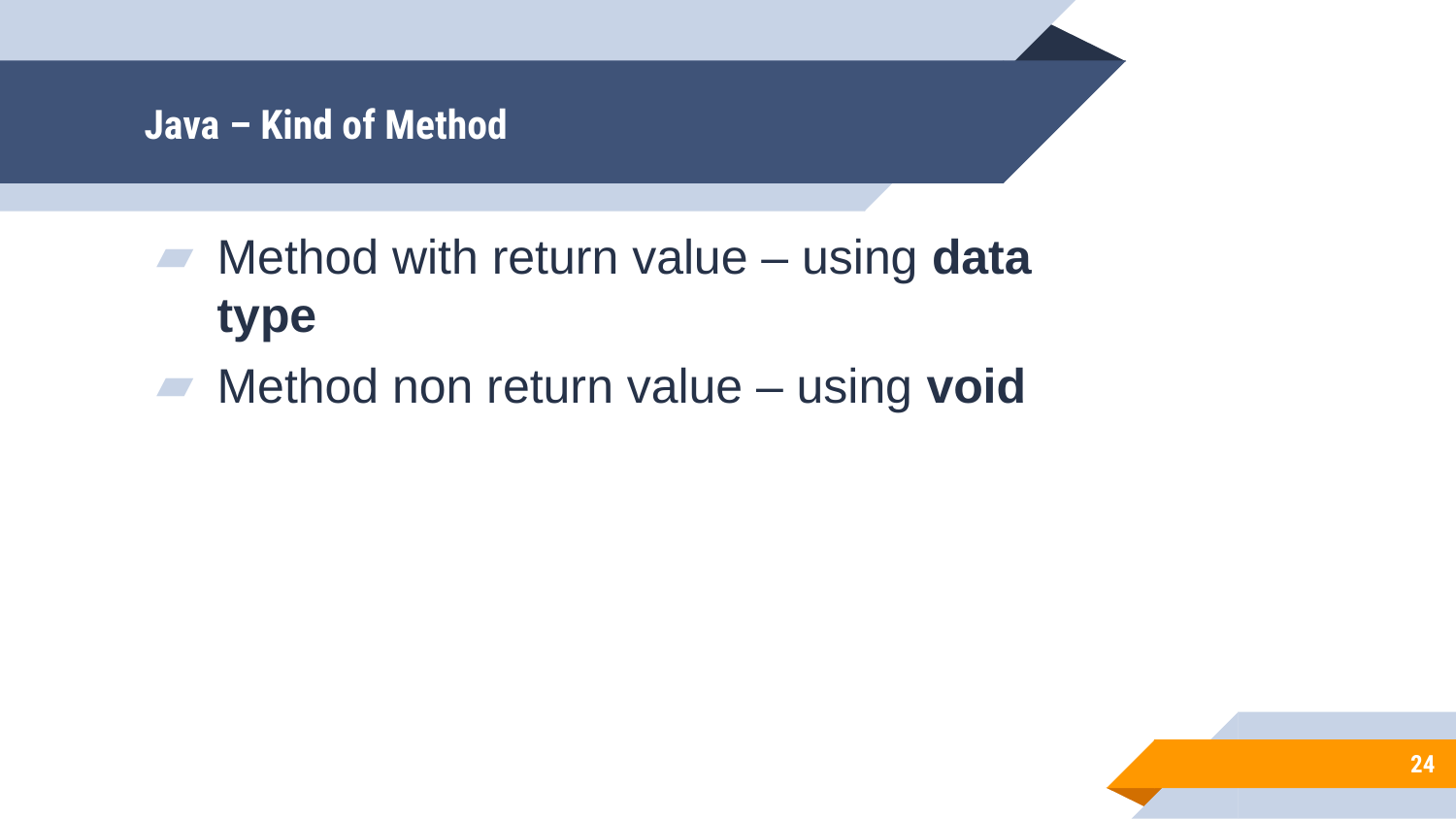

# Java – Kind of Method
Method with return value – using data type
Method non return value – using void
24